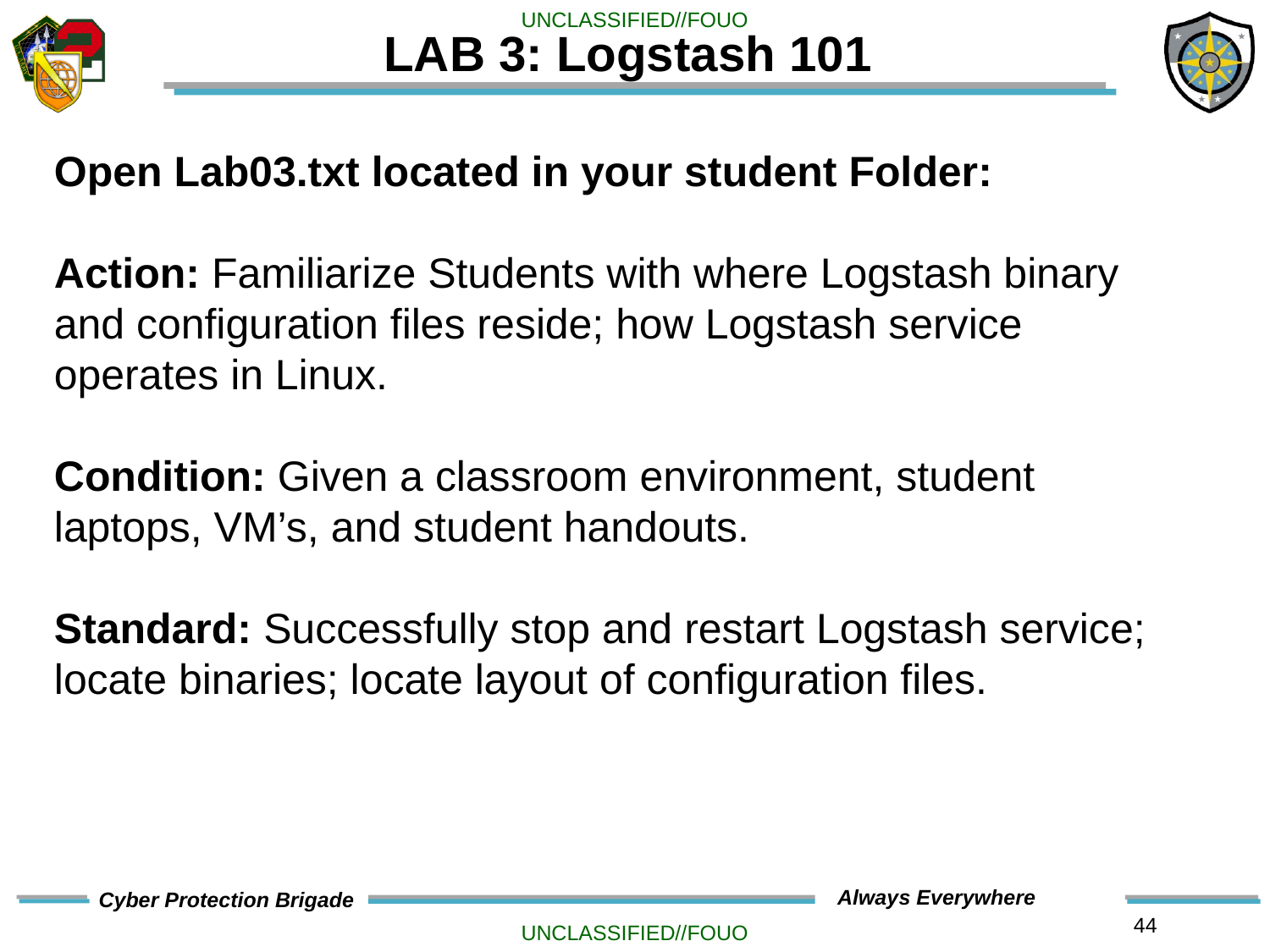

# LAB 3: Logstash 101
Open Lab03.txt located in your student Folder:

Action: Familiarize Students with where Logstash binary and configuration files reside; how Logstash service operates in Linux.

Condition: Given a classroom environment, student laptops, VM’s, and student handouts.

Standard: Successfully stop and restart Logstash service; locate binaries; locate layout of configuration files.